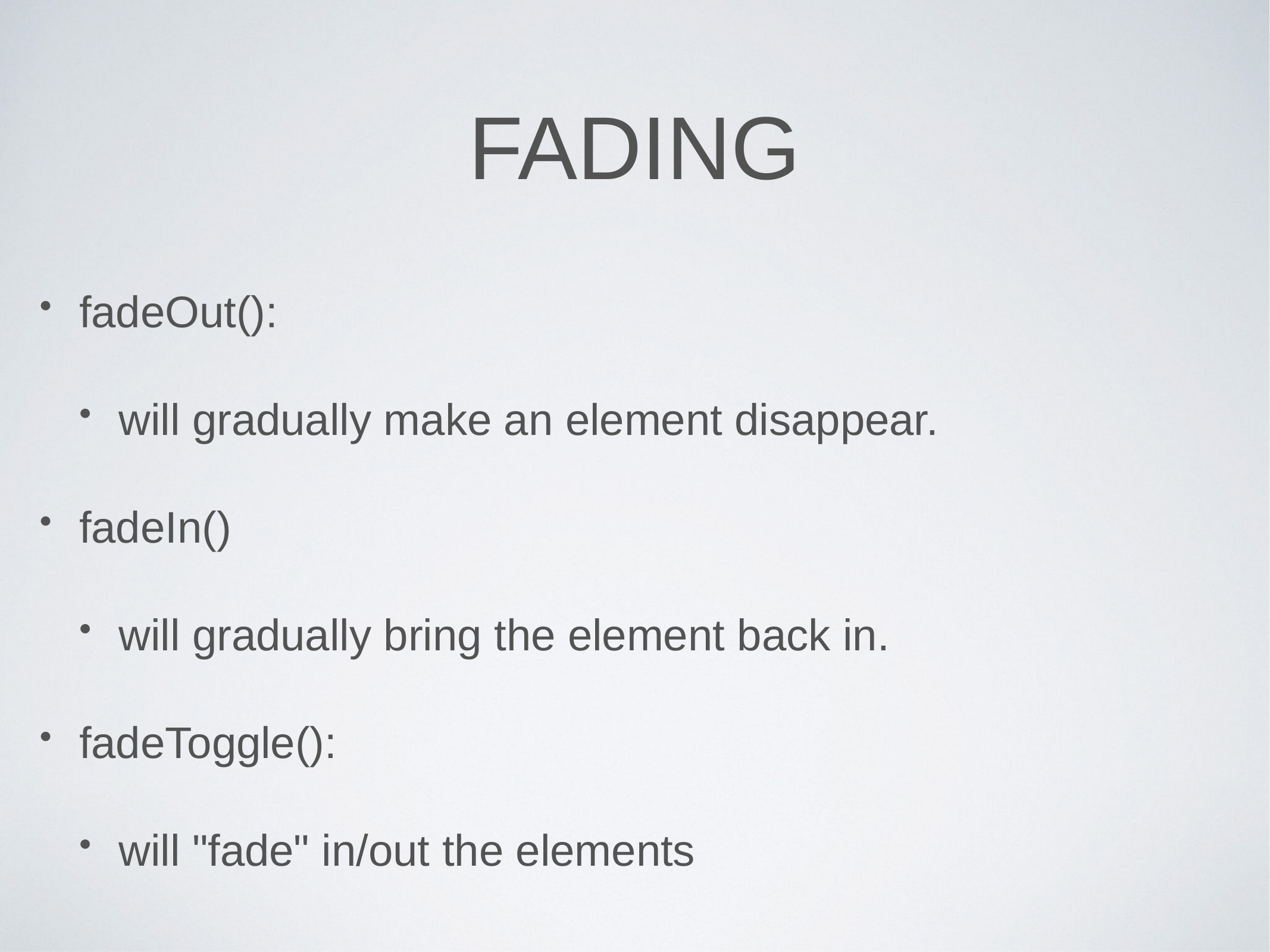

# Fading
fadeOut():
will gradually make an element disappear.
fadeIn()
will gradually bring the element back in.
fadeToggle():
will "fade" in/out the elements